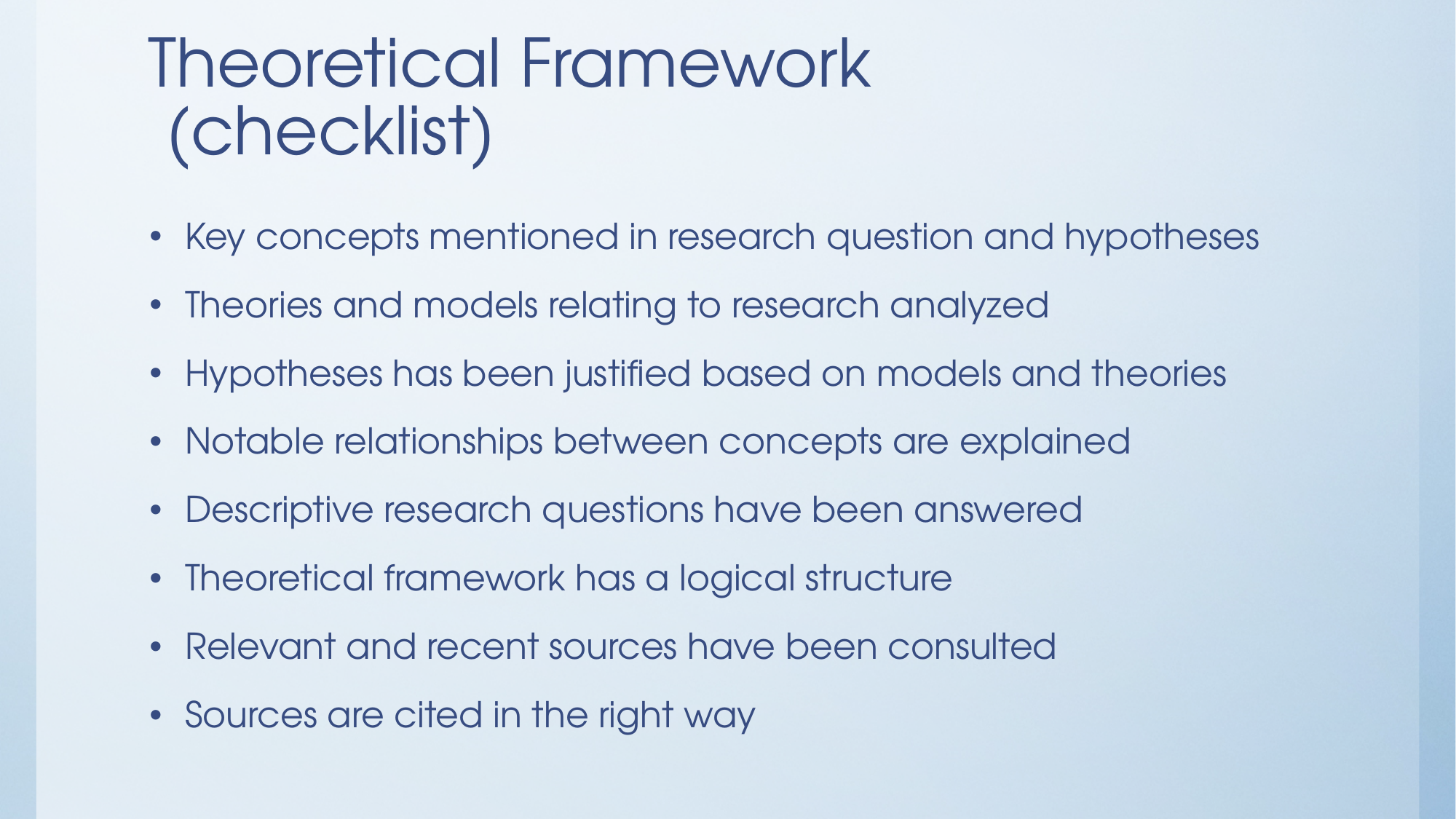

# Theoretical Framework (checklist)
Key concepts mentioned in research question and hypotheses
Theories and models relating to research analyzed
Hypotheses has been justified based on models and theories
Notable relationships between concepts are explained
Descriptive research questions have been answered
Theoretical framework has a logical structure
Relevant and recent sources have been consulted
Sources are cited in the right way